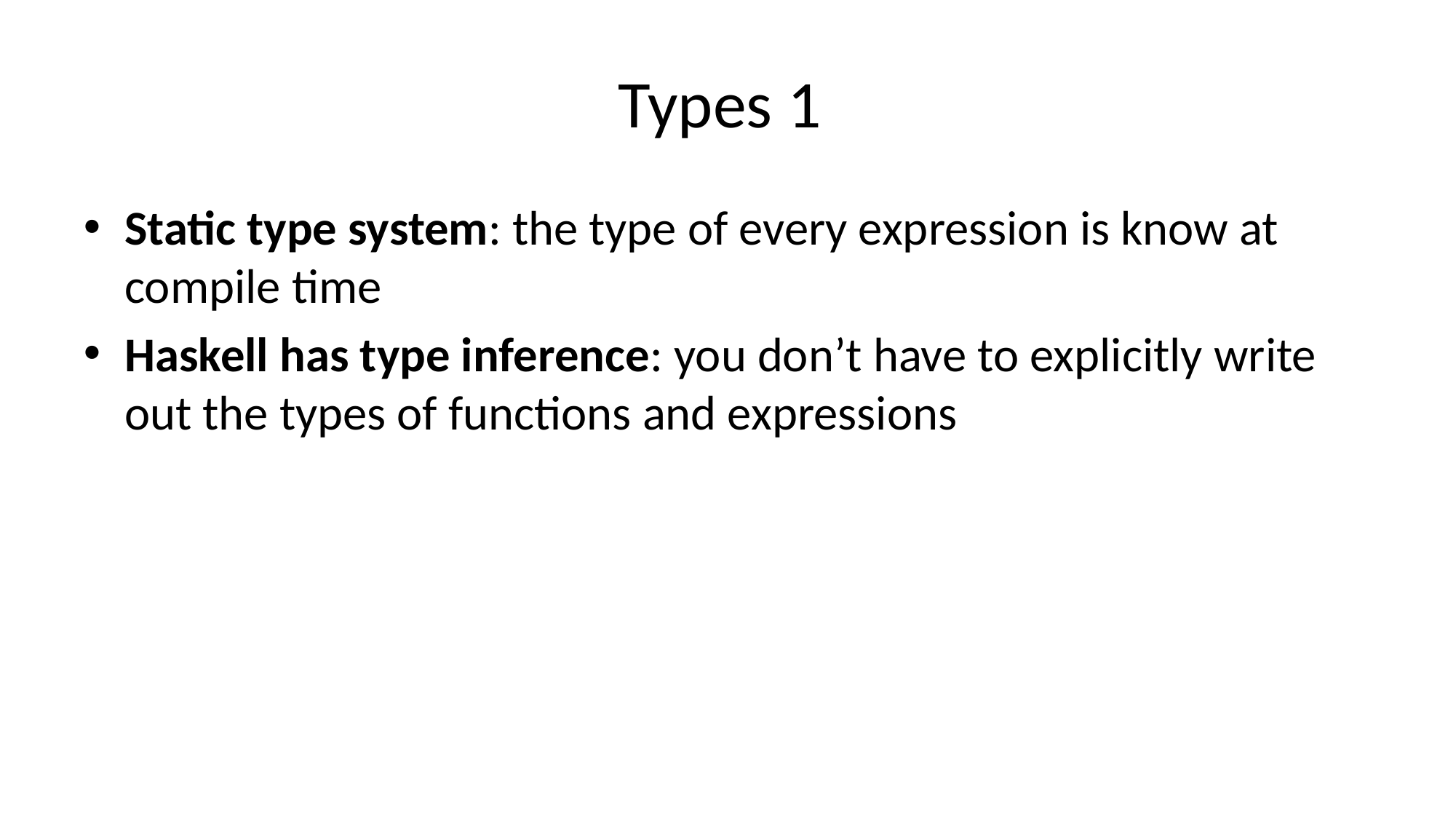

# Types 1
Static type system: the type of every expression is know at compile time
Haskell has type inference: you don’t have to explicitly write out the types of functions and expressions